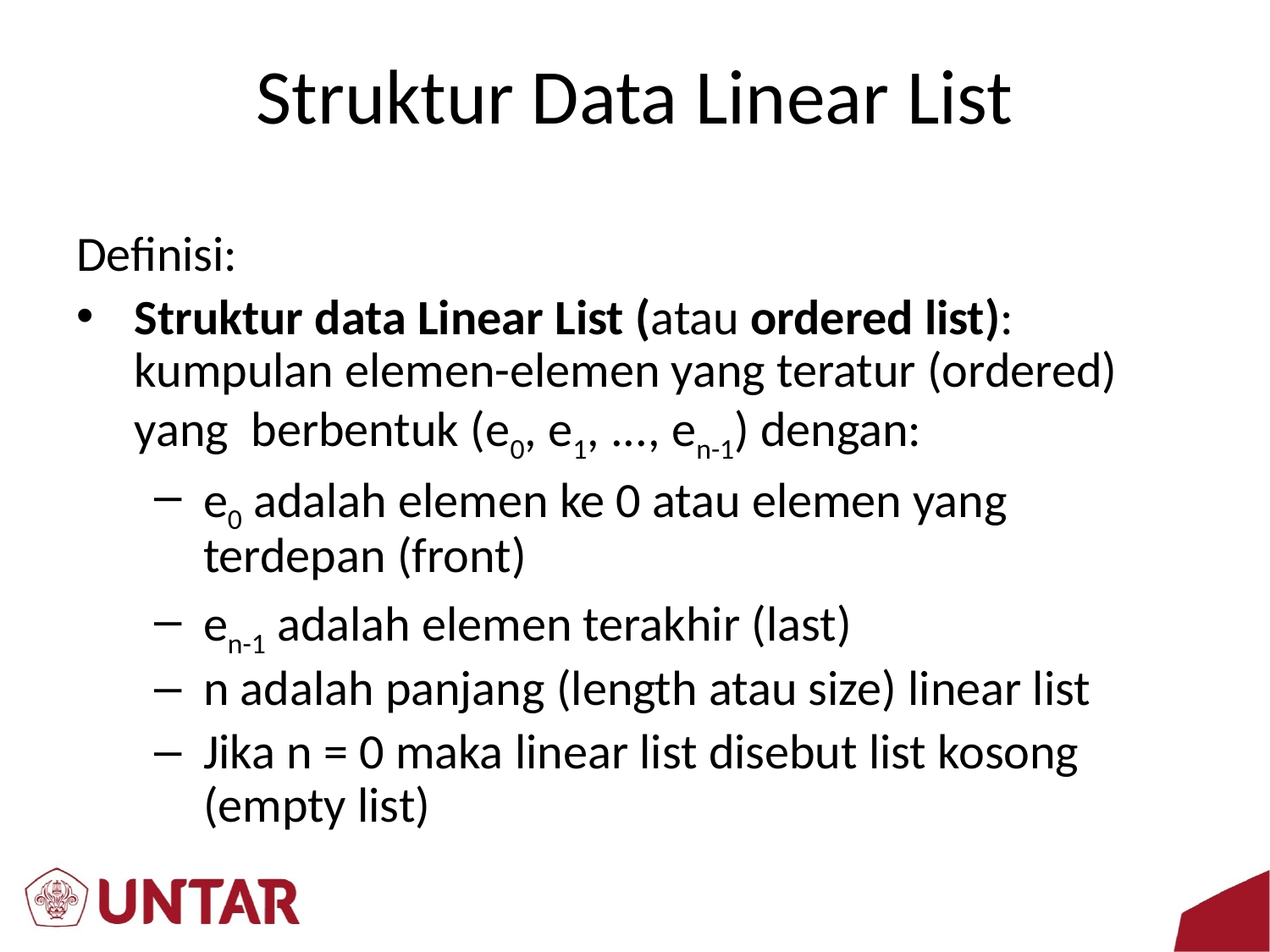

# Struktur Data Linear List
Definisi:
Struktur data Linear List (atau ordered list): kumpulan elemen-elemen yang teratur (ordered) yang  berbentuk (e0, e1, ..., en-1) dengan:
e0 adalah elemen ke 0 atau elemen yang terdepan (front)
en-1 adalah elemen terakhir (last)
n adalah panjang (length atau size) linear list
Jika n = 0 maka linear list disebut list kosong (empty list)